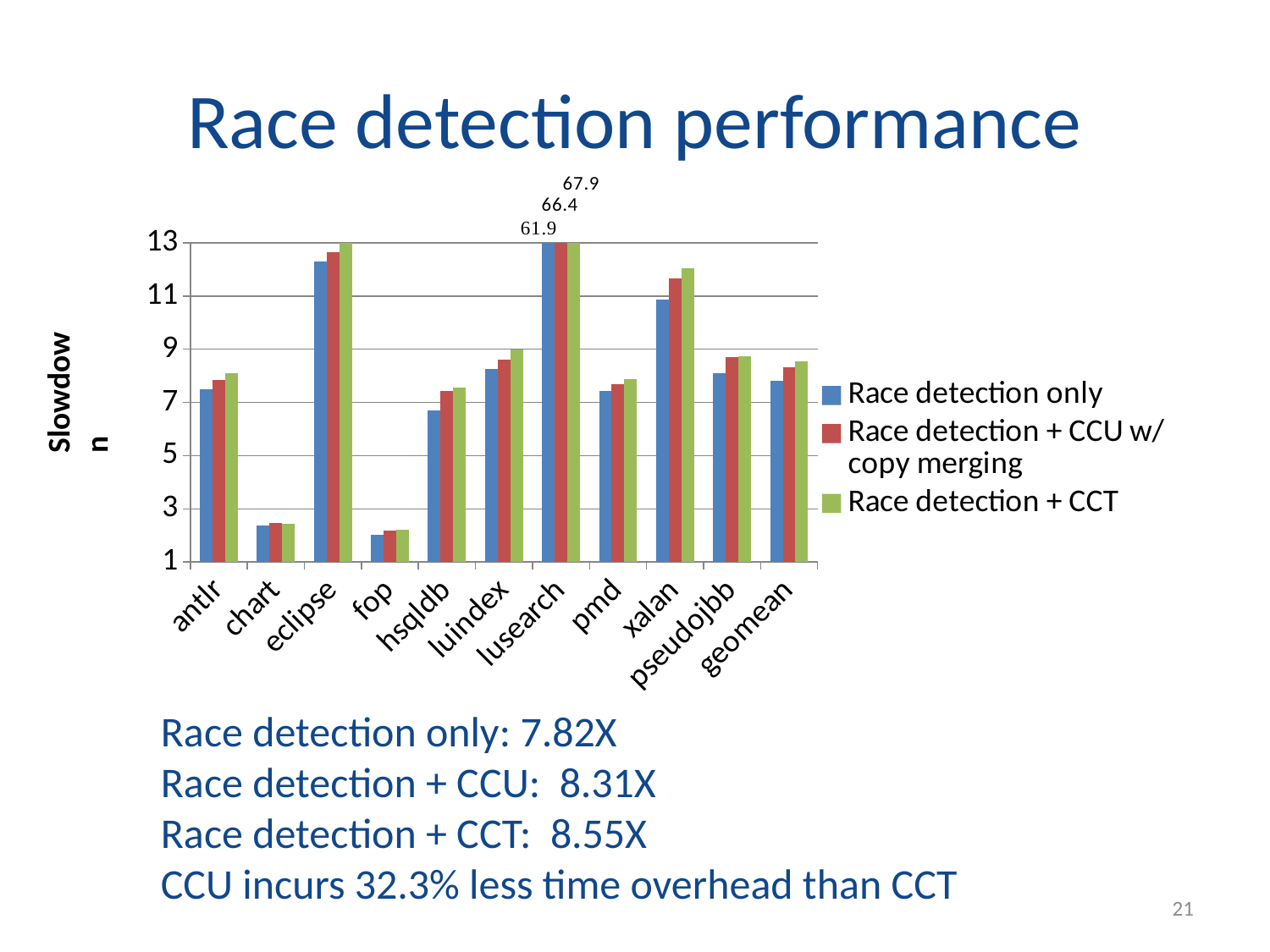

# Race detection performance

### Chart

| Category | Race detection only | Race detection + CCU w/ copy merging | Race detection + CCT |
|---|---|---|---|
| antlr | 7.509200127367111 | 7.8470163537943485 | 8.097196134622743 |
| chart | 2.373623483170379 | 2.4783390484769616 | 2.43943677831283 |
| eclipse | 12.2975046363966 | 12.630756011565703 | 13.000001000000001 |
| fop | 2.016515673855519 | 2.19867714262807 | 2.225487052032392 |
| hsqldb | 6.697147554686017 | 7.427816278824108 | 7.559710300675558 |
| luindex | 8.261439508986317 | 8.60150163611984 | 9.0023559335757 |
| lusearch | 13.000001000000001 | 13.000001000000001 | 13.000001000000001 |
| pmd | 7.419540603608041 | 7.67782351955461 | 7.891542384369312 |
| xalan | 10.872817929029104 | 11.665439940471604 | 12.0291605218292 |
| pseudojbb | 8.10194666879292 | 8.69226588472297 | 8.722114372283519 |
| geomean | 7.824497297567638 | 8.31696545096119 | 8.552449506240286 |
Slowdown
Race detection only: 7.82X
Race detection + CCU:  8.31X
Race detection + CCT:  8.55X
CCU incurs 32.3% less time overhead than CCT
21